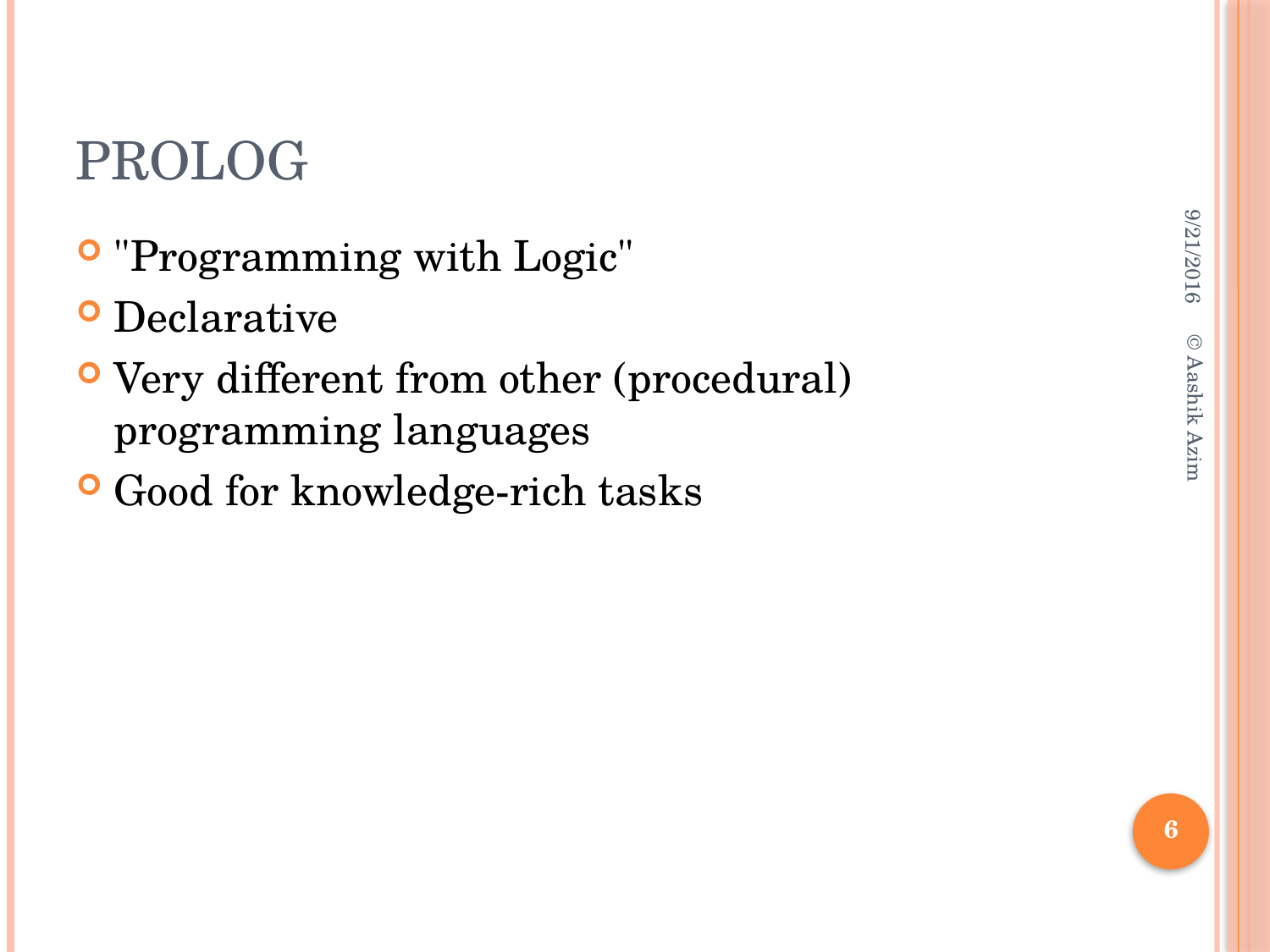

# Prolog
9/21/2016
"Programming with Logic"
Declarative
Very different from other (procedural) programming languages
Good for knowledge-rich tasks

© Aashik Azim
6